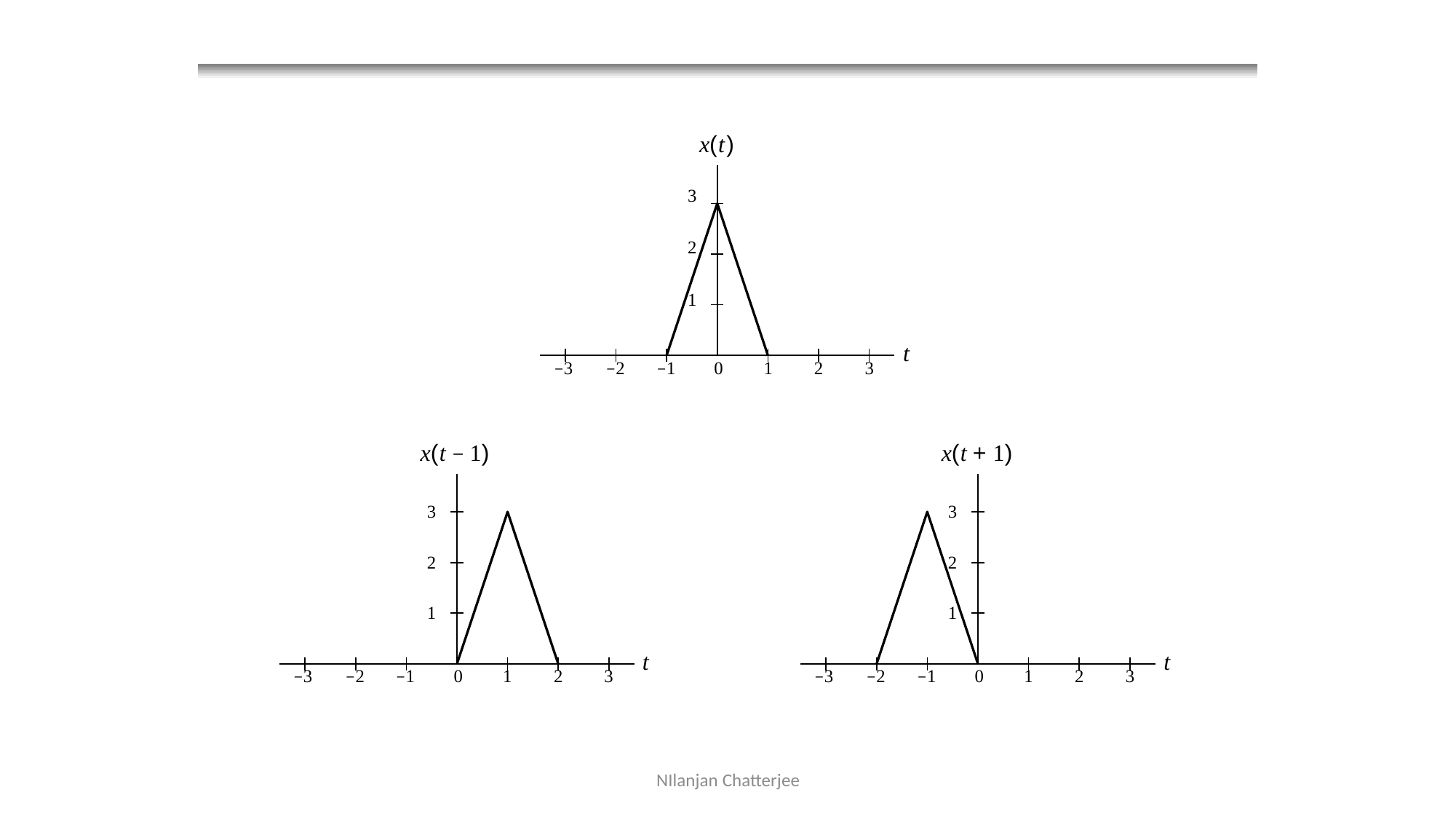

# Time Shifting (Translation): Example

x(t)

3

2

1

t
−3	−2	−1	0
1
2
3
x(t − 1)
x(t + 1)

3
3
2
2
1
1
t
t
−3	−2	−1	0
1
2
3
−3	−2	−1	0
1
2
3
NIlanjan Chatterjee